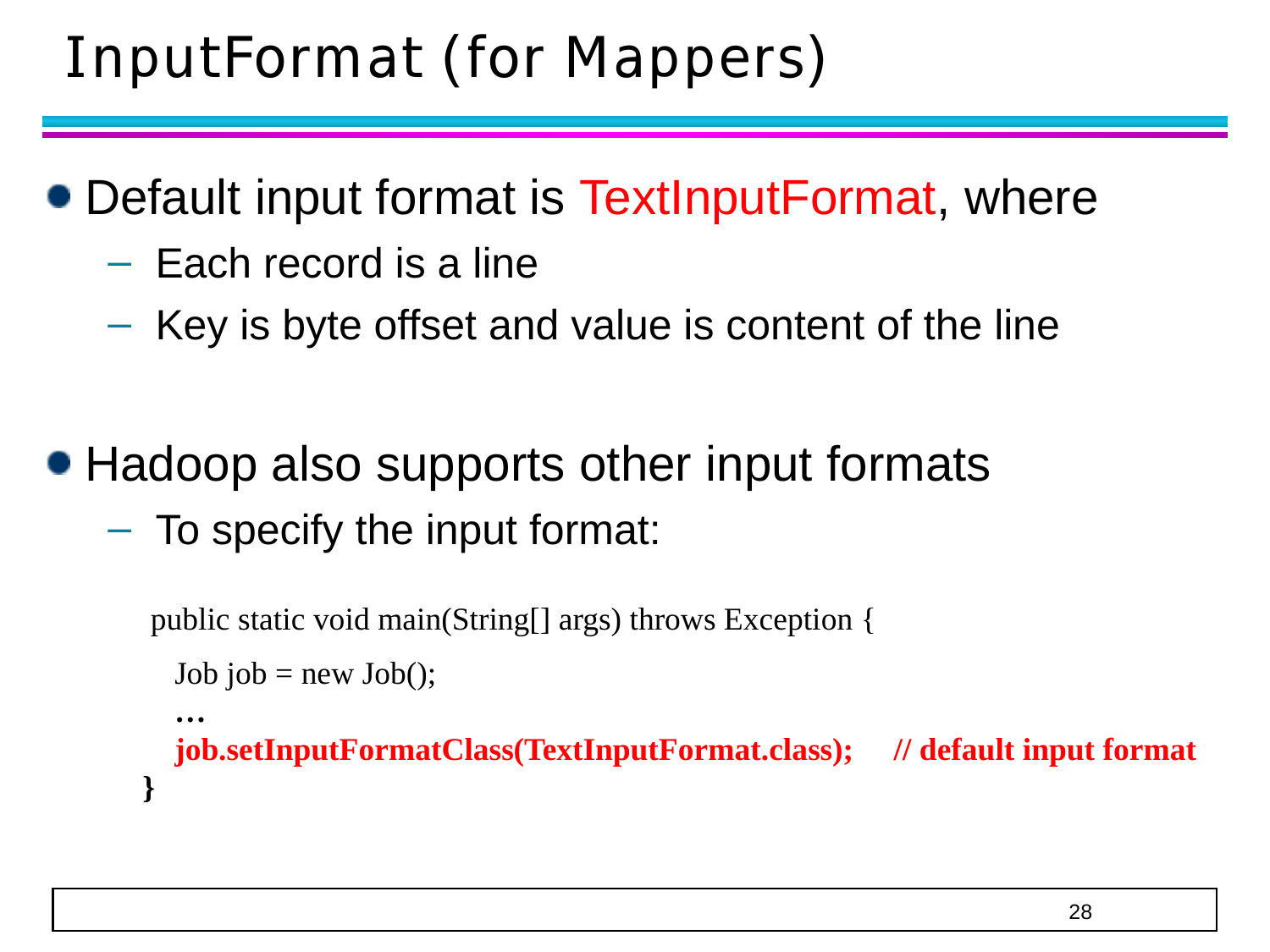

# InputFormat (for Mappers)
Default input format is TextInputFormat, where
Each record is a line
Key is byte offset and value is content of the line

Hadoop also supports other input formats
To specify the input format:

 public static void main(String[] args) throws Exception {
    Job job = new Job();
    …
    job.setInputFormatClass(TextInputFormat.class);     // default input format
}